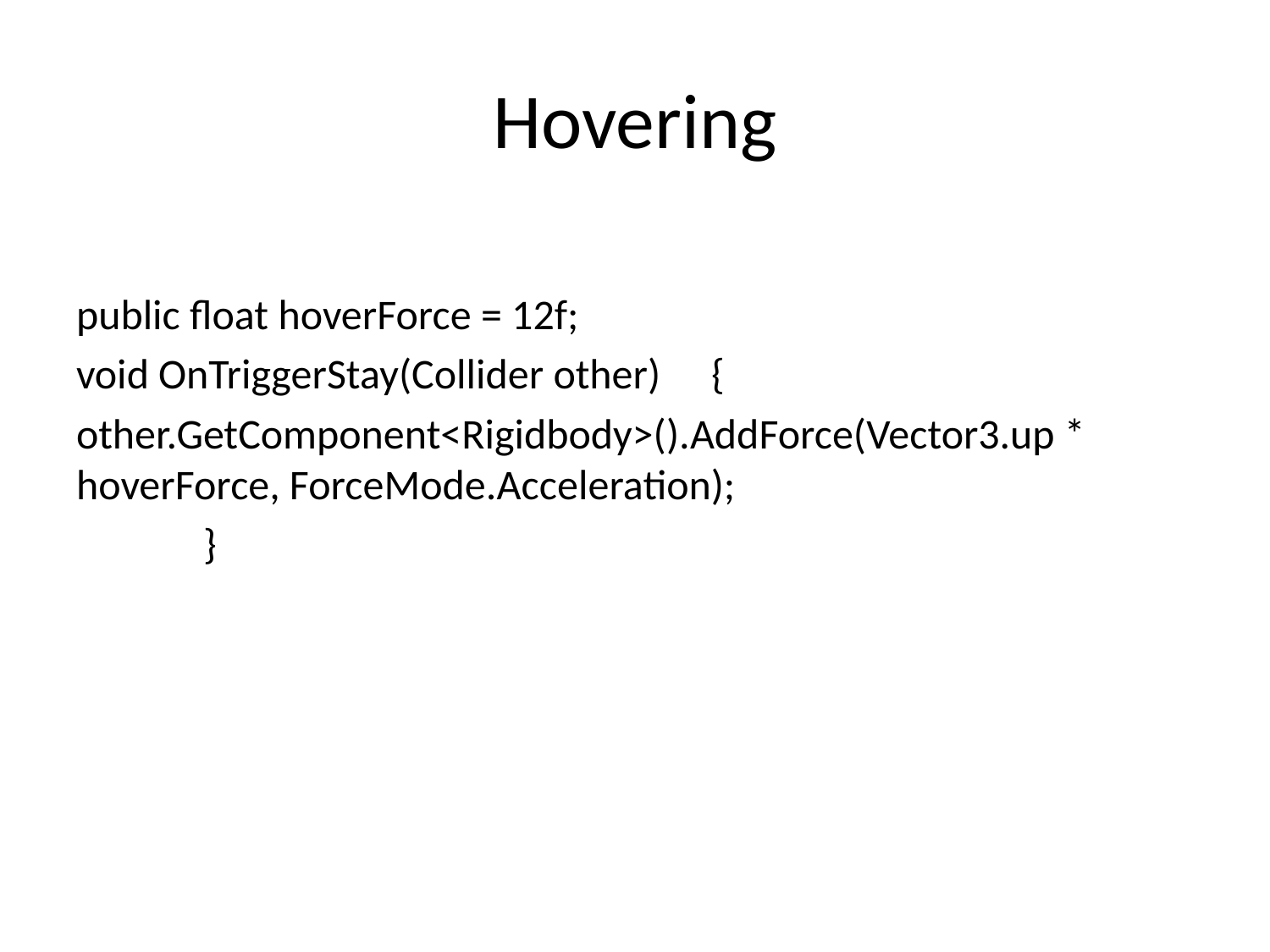

# Hovering

public float hoverForce = 12f;
void OnTriggerStay(Collider other)	{
other.GetComponent<Rigidbody>().AddForce(Vector3.up * hoverForce, ForceMode.Acceleration);
	}